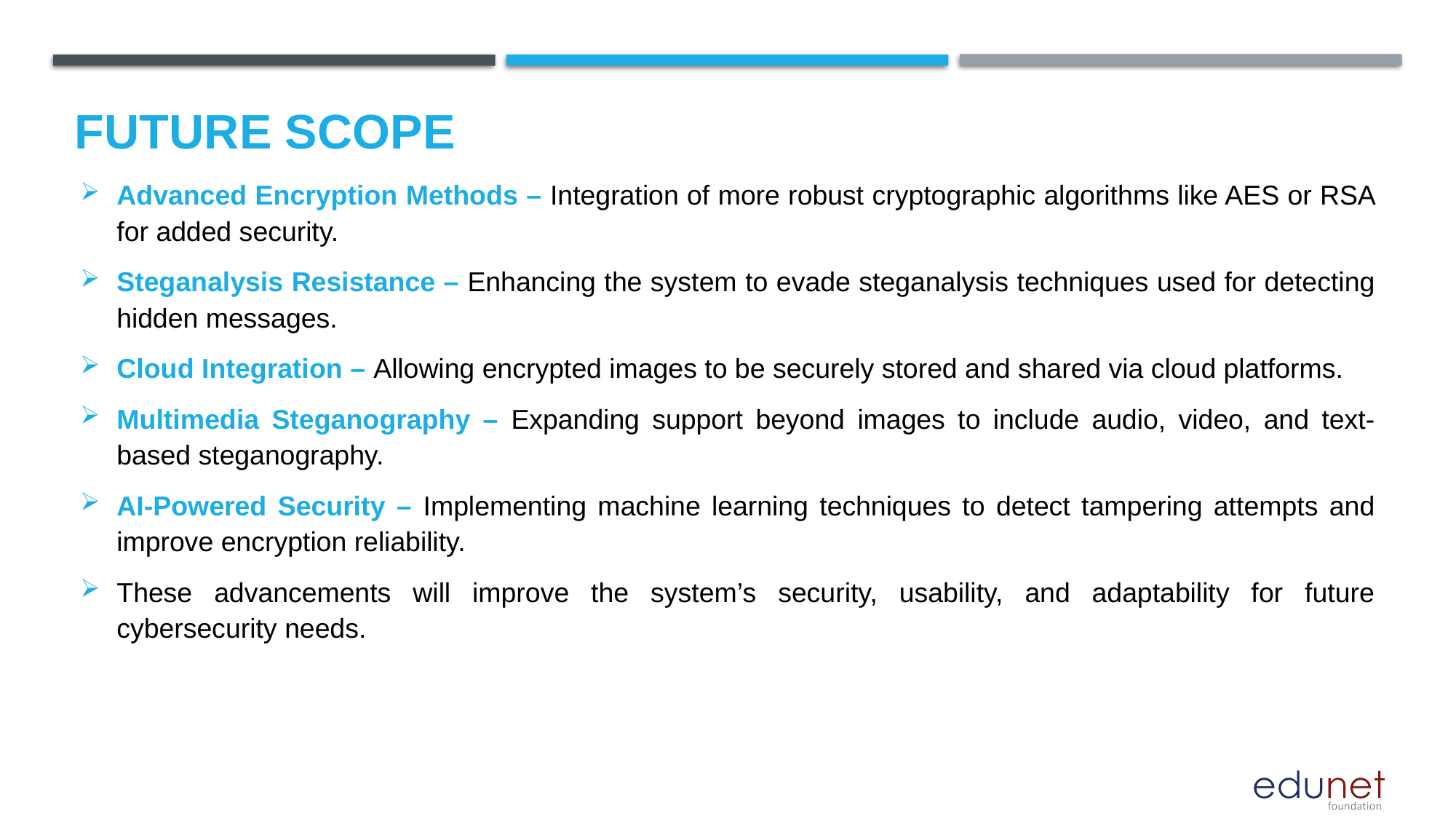

Future scope
Advanced Encryption Methods – Integration of more robust cryptographic algorithms like AES or RSA for added security.
Steganalysis Resistance – Enhancing the system to evade steganalysis techniques used for detecting hidden messages.
Cloud Integration – Allowing encrypted images to be securely stored and shared via cloud platforms.
Multimedia Steganography – Expanding support beyond images to include audio, video, and text-based steganography.
AI-Powered Security – Implementing machine learning techniques to detect tampering attempts and improve encryption reliability.
These advancements will improve the system’s security, usability, and adaptability for future cybersecurity needs.